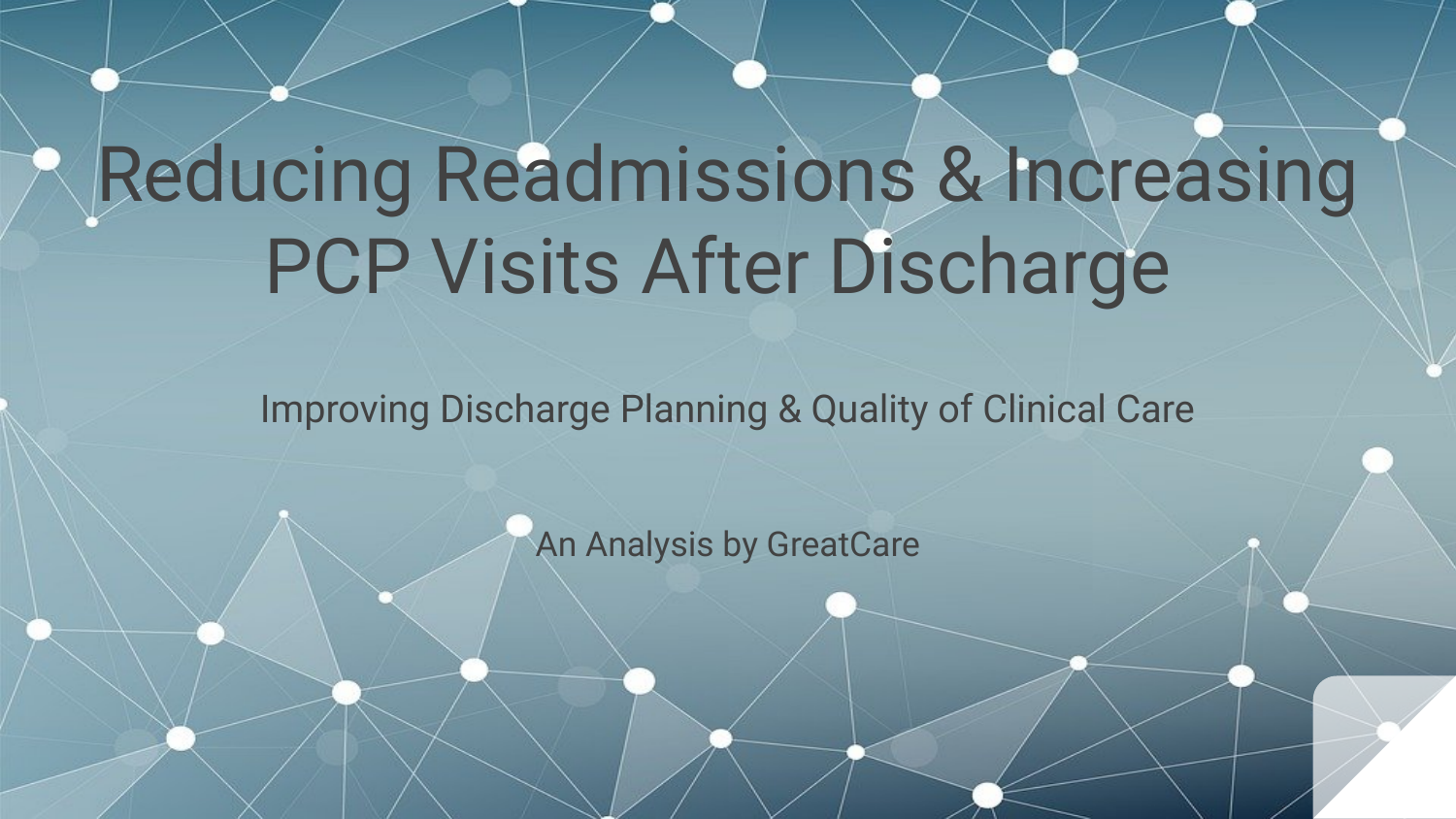

# Reducing Readmissions & Increasing PCP Visits After Discharge
Improving Discharge Planning & Quality of Clinical Care
An Analysis by GreatCare